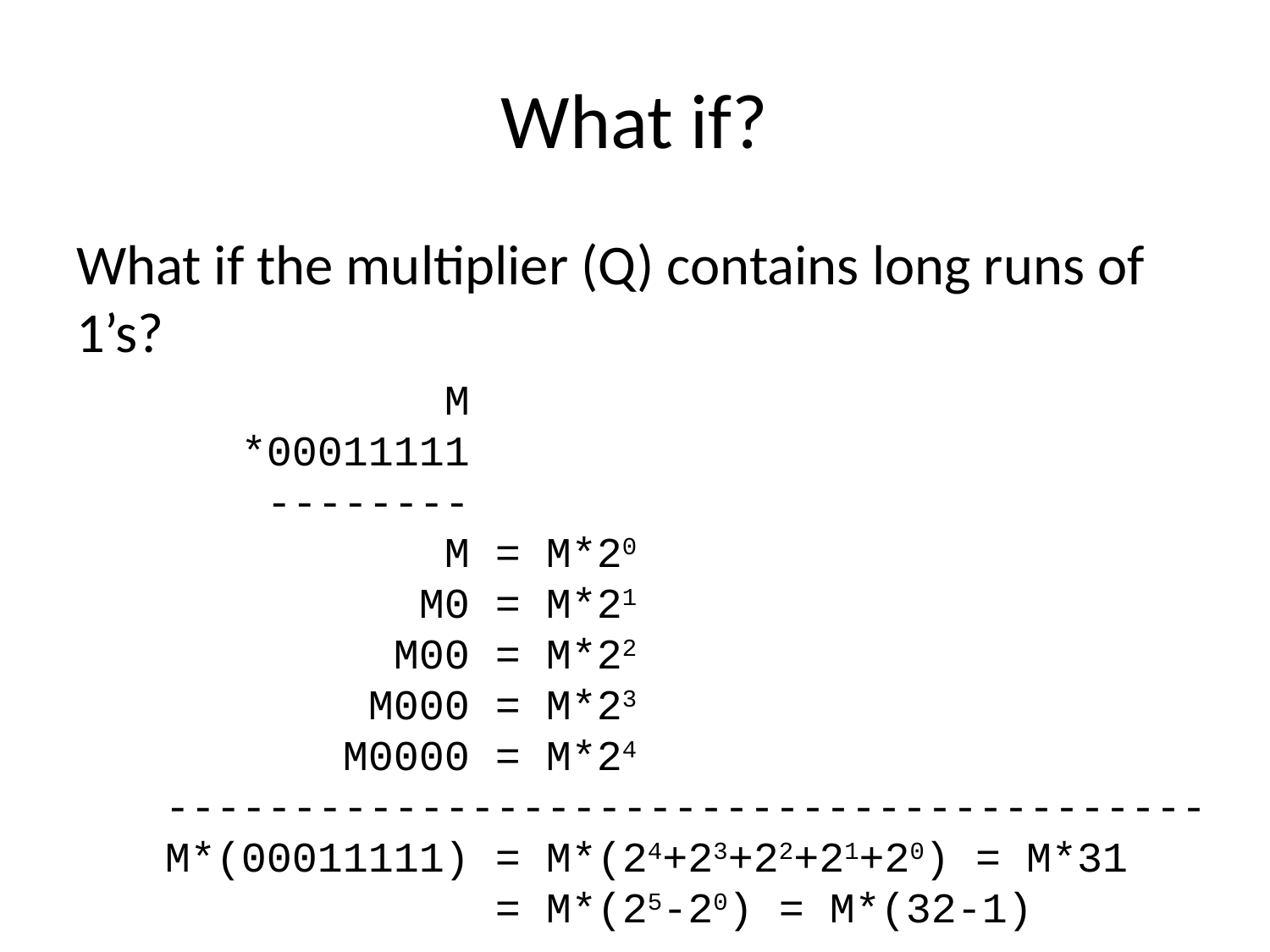

# What if?
What if the multiplier (Q) contains long runs of 1’s?
            M
    *00011111
     --------
            M = M*20
           M0 = M*21
          M00 = M*22
         M000 = M*23
        M0000 = M*24
 -----------------------------------------
 M*(00011111) = M*(24+23+22+21+20) = M*31
              = M*(25-20) = M*(32-1)